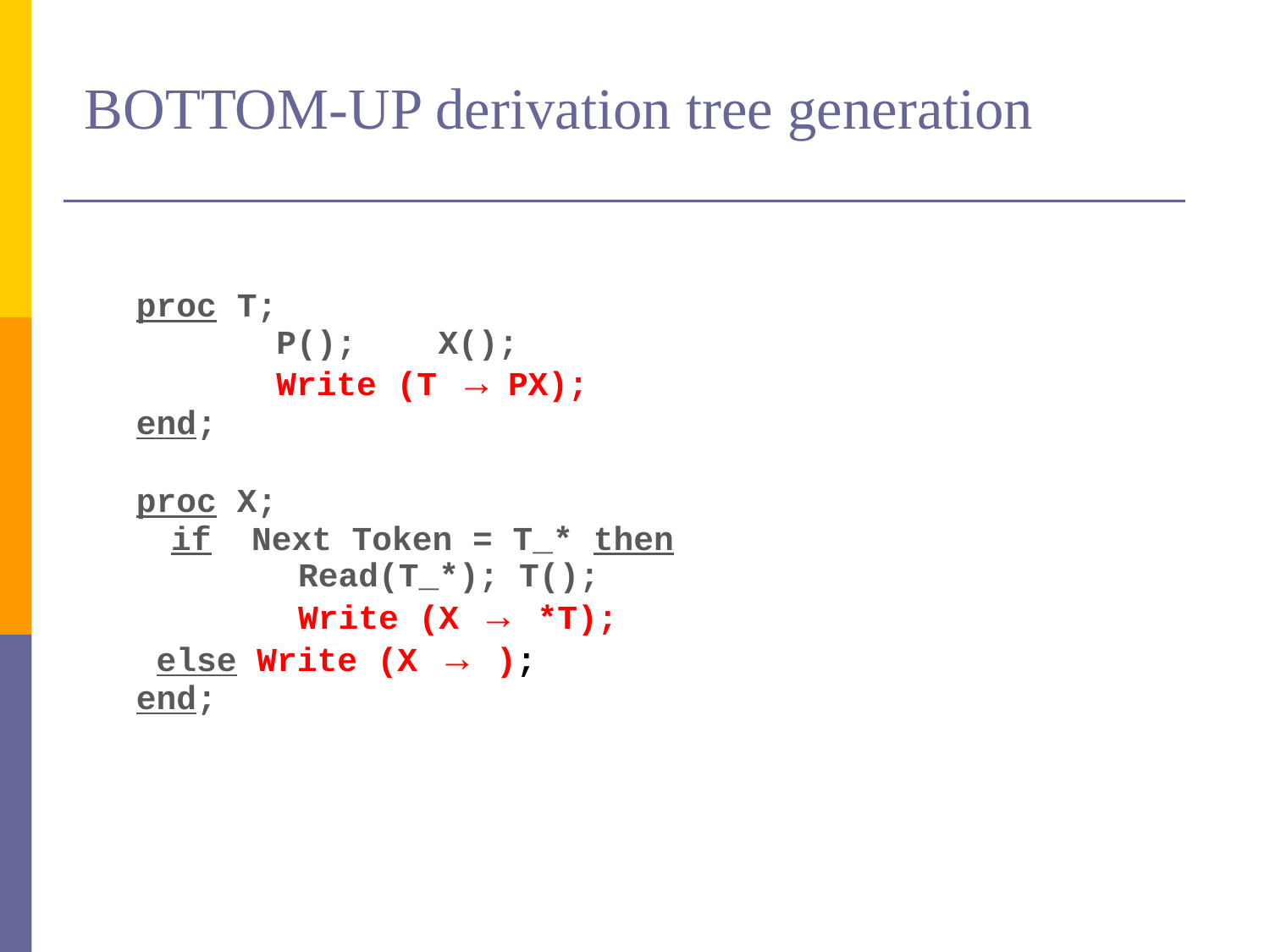

# BOTTOM-UP derivation tree generation

proc T;
P();	X();
Write (T → PX);
end;

proc X;
	if  Next Token = T_* then
	 	Read(T_*); T();
		Write (X → *T);
 else Write (X → );
end;